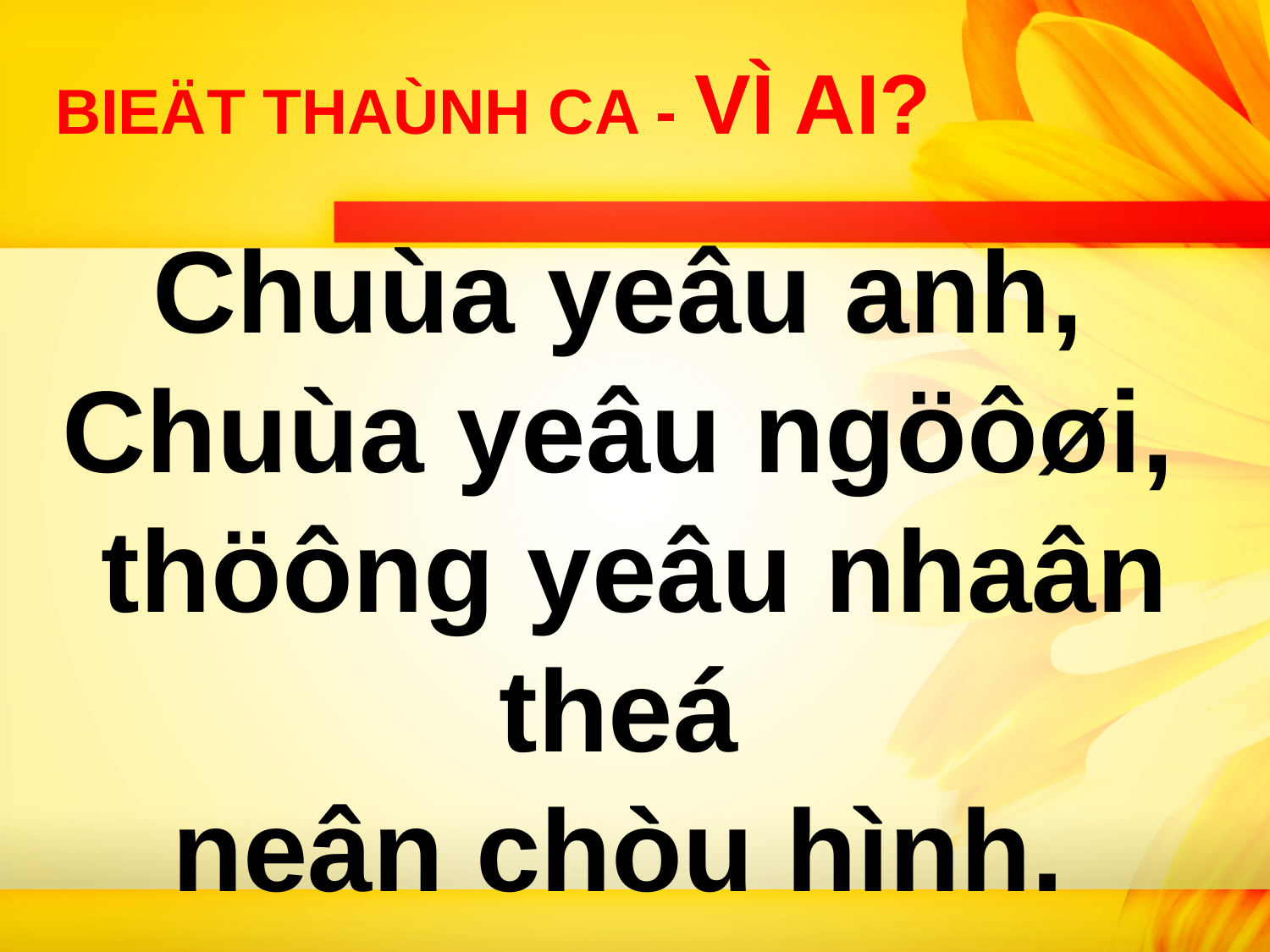

BIEÄT THAÙNH CA - VÌ AI?
Chuùa yeâu anh,
Chuùa yeâu ngöôøi,
thöông yeâu nhaân theá
neân chòu hình.